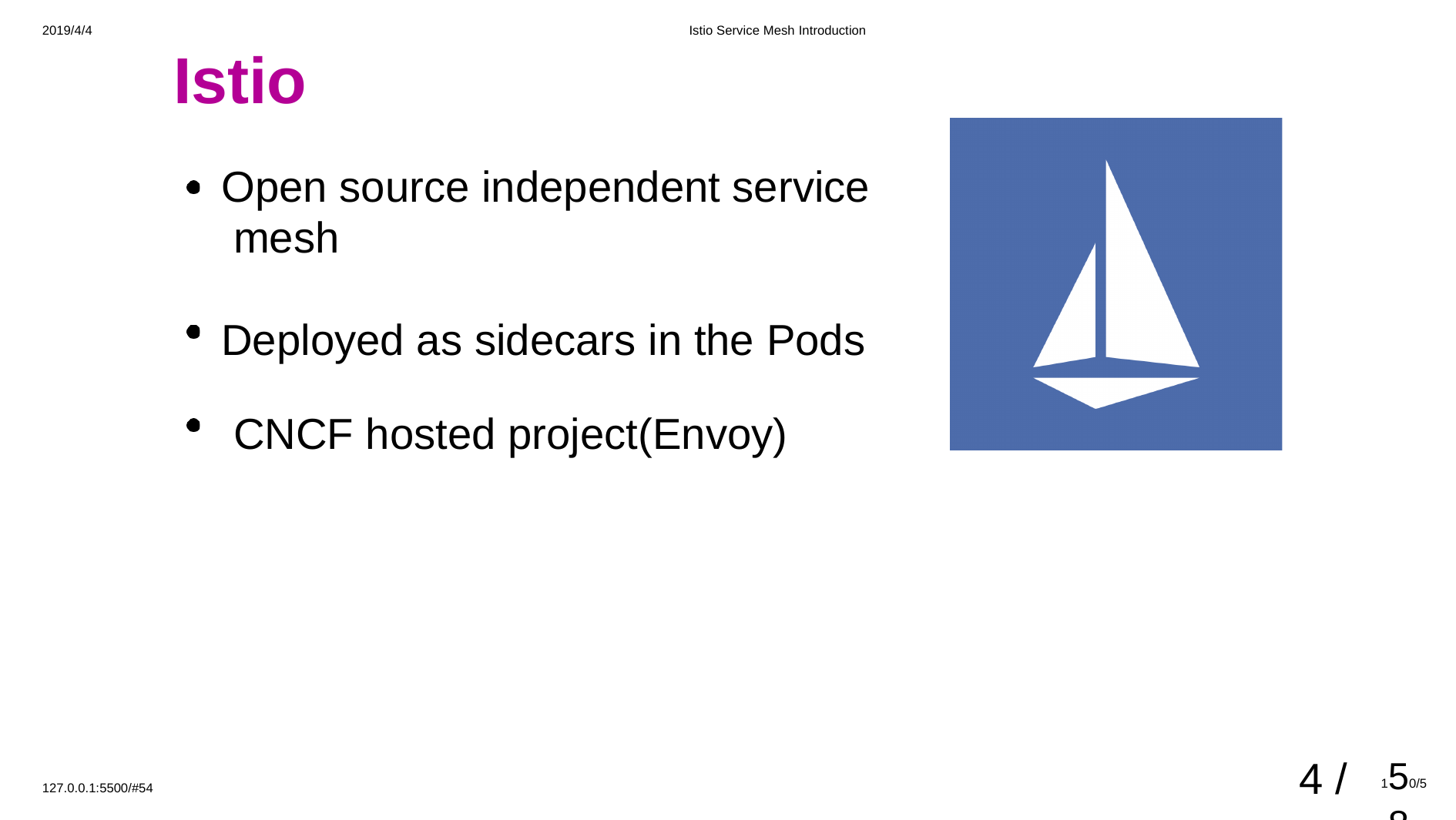

2019/4/4
Istio Service Mesh Introduction
# Istio

Open source independent service  mesh
Deployed as sidecars in the Pods  CNCF hosted project(Envoy)

4 /
150/588
127.0.0.1:5500/#54